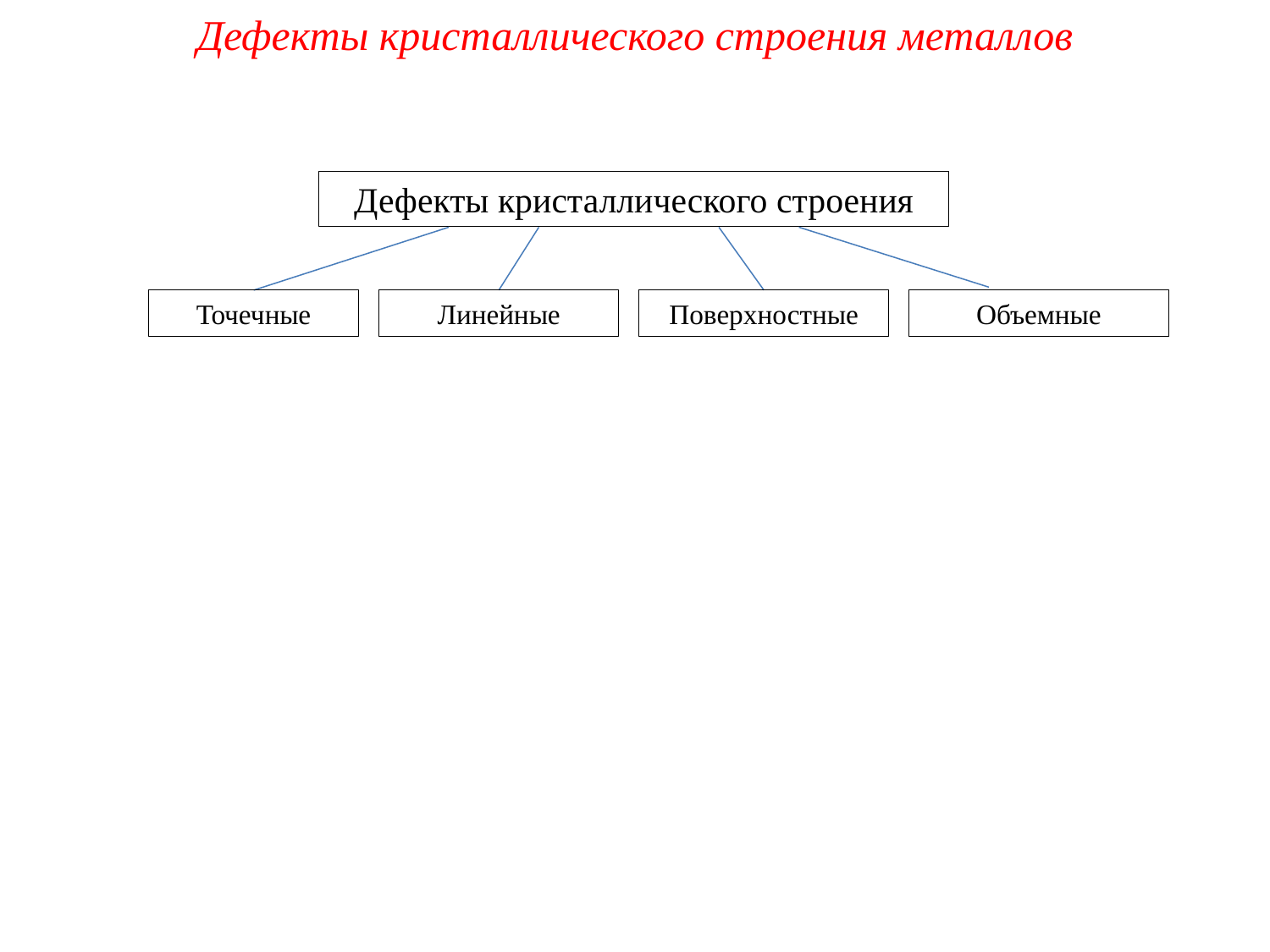

Дефекты кристаллического строения металлов
Дефекты кристаллического строения
Точечные
Линейные
Поверхностные
Объемные